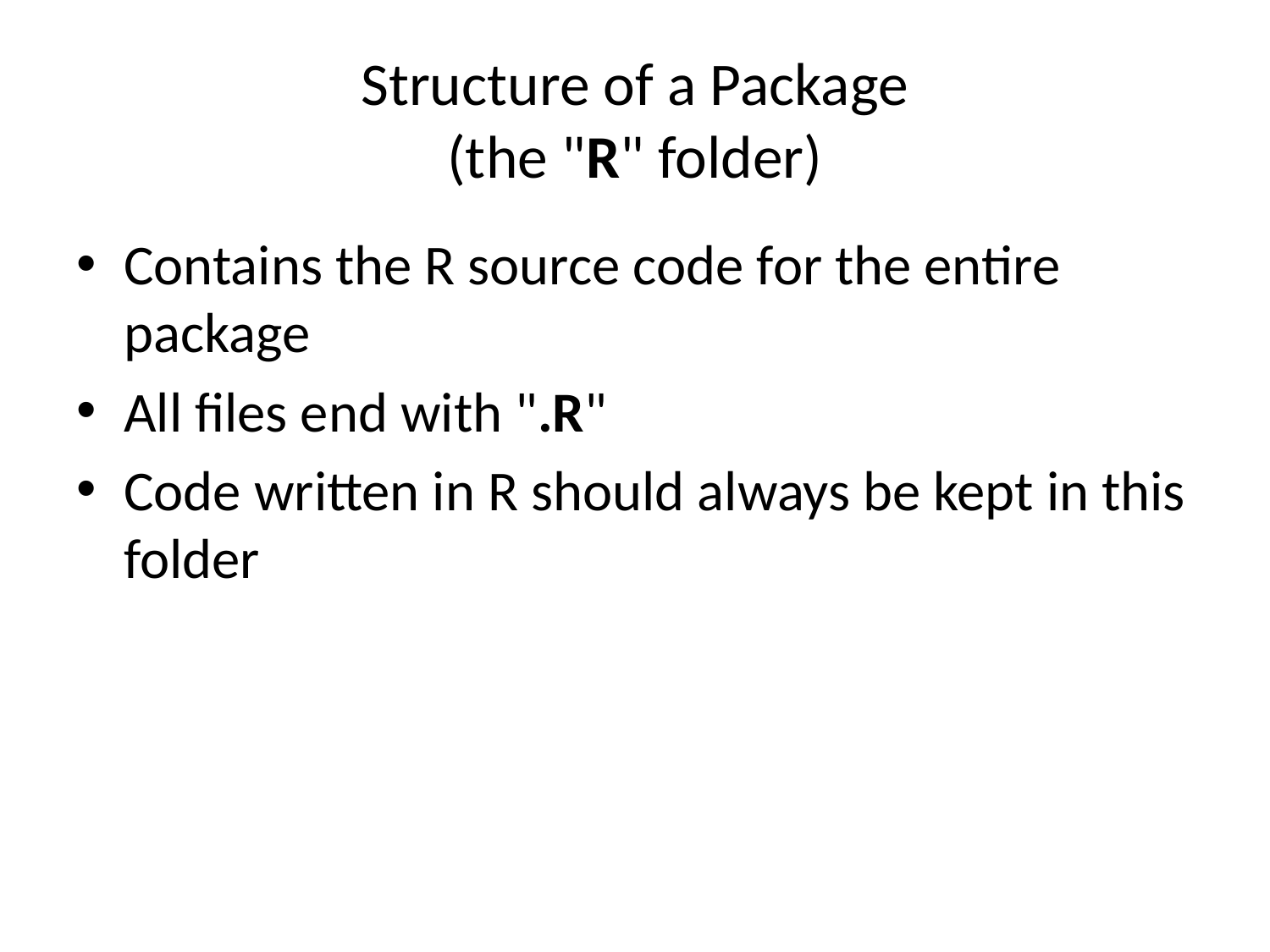

# Structure of a Package (the "R" folder)
Contains the R source code for the entire package
All files end with ".R"
Code written in R should always be kept in this folder